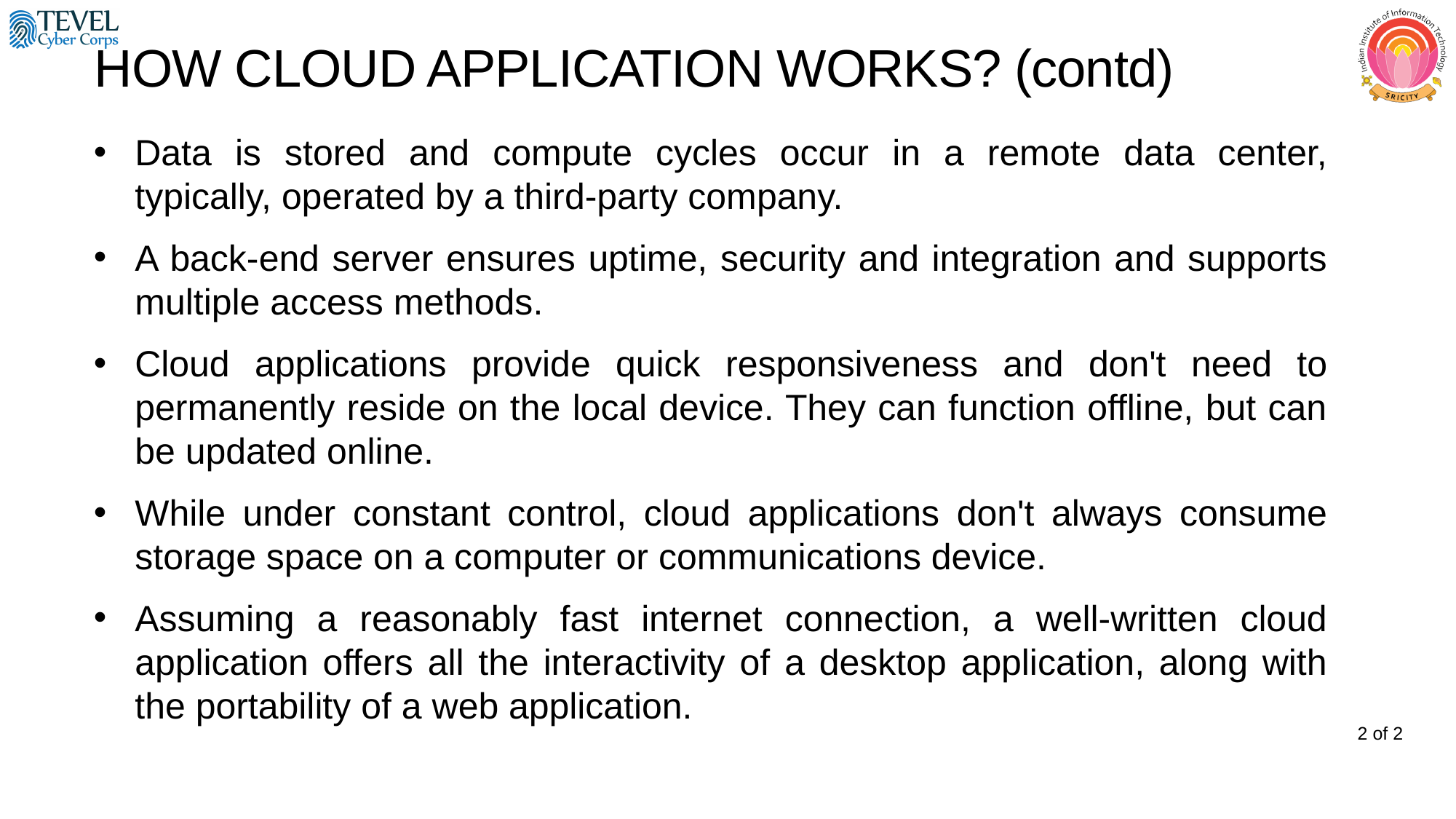

HOW CLOUD APPLICATION WORKS? (contd)
Data is stored and compute cycles occur in a remote data center, typically, operated by a third-party company.
A back-end server ensures uptime, security and integration and supports multiple access methods.
Cloud applications provide quick responsiveness and don't need to permanently reside on the local device. They can function offline, but can be updated online.
While under constant control, cloud applications don't always consume storage space on a computer or communications device.
Assuming a reasonably fast internet connection, a well-written cloud application offers all the interactivity of a desktop application, along with the portability of a web application.
2 of 2
16